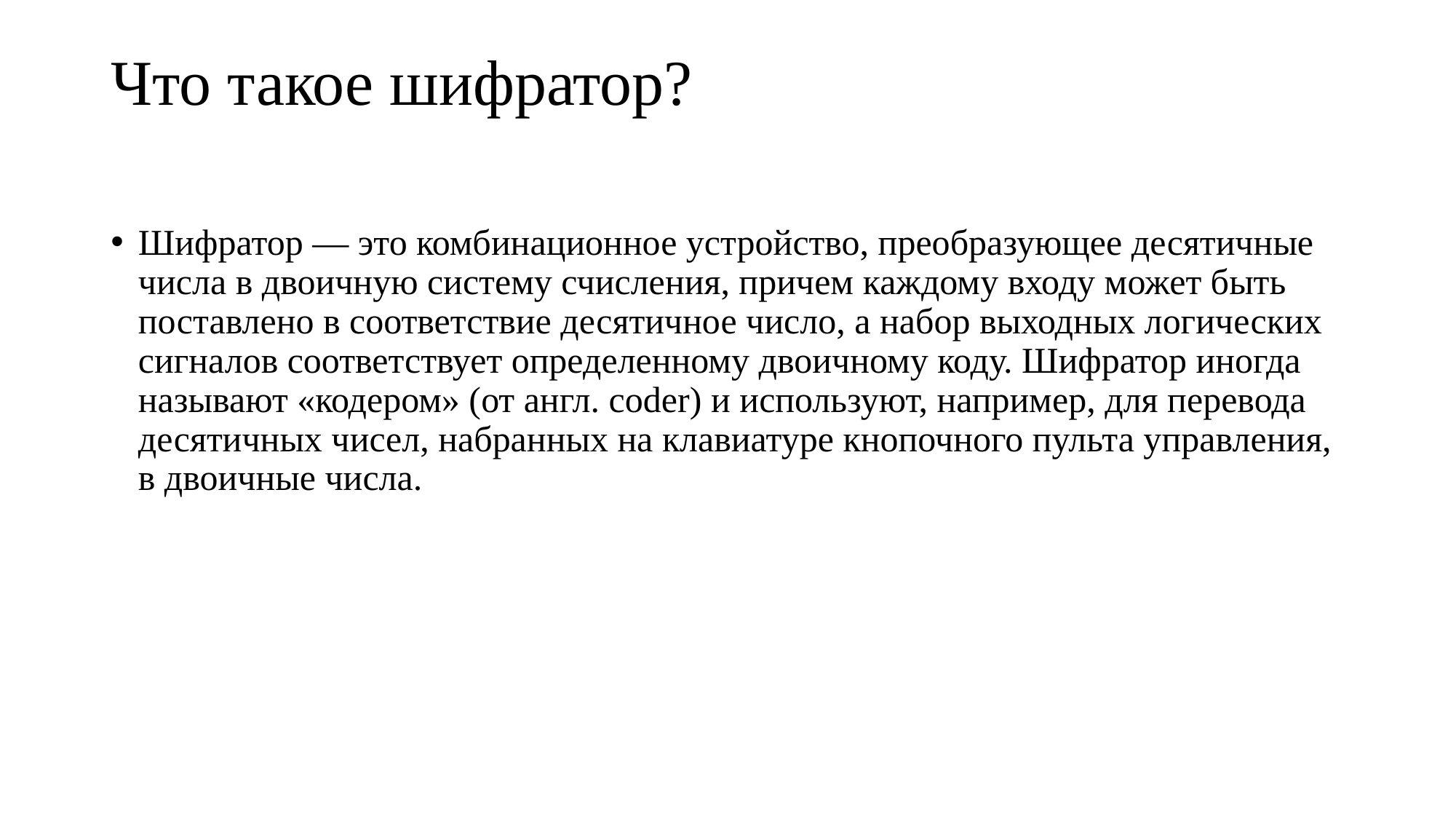

# Что такое шифратор?
Шифратор — это комбинационное устройство, преобразующее десятичные числа в двоичную систему счисления, причем каждому входу может быть поставлено в соответствие десятичное число, а набор выходных логических сигналов соответствует определенному двоичному коду. Шифратор иногда называют «кодером» (от англ. coder) и используют, например, для перевода десятичных чисел, набранных на клавиатуре кнопочного пульта управления, в двоичные числа.